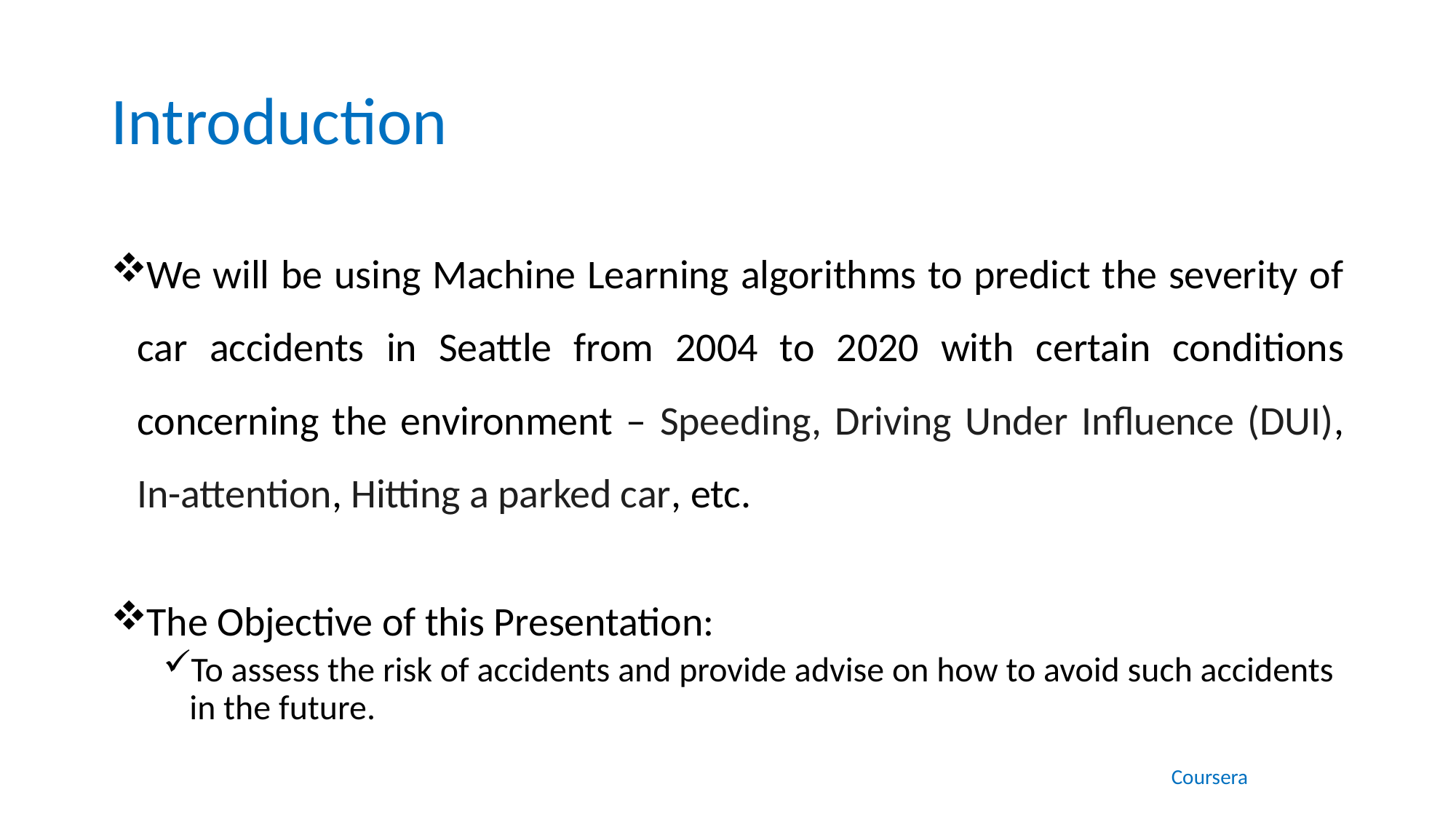

# Introduction
We will be using Machine Learning algorithms to predict the severity of car accidents in Seattle from 2004 to 2020 with certain conditions concerning the environment – Speeding, Driving Under Influence (DUI), In-attention, Hitting a parked car, etc.

The Objective of this Presentation:
To assess the risk of accidents and provide advise on how to avoid such accidents in the future.

Coursera